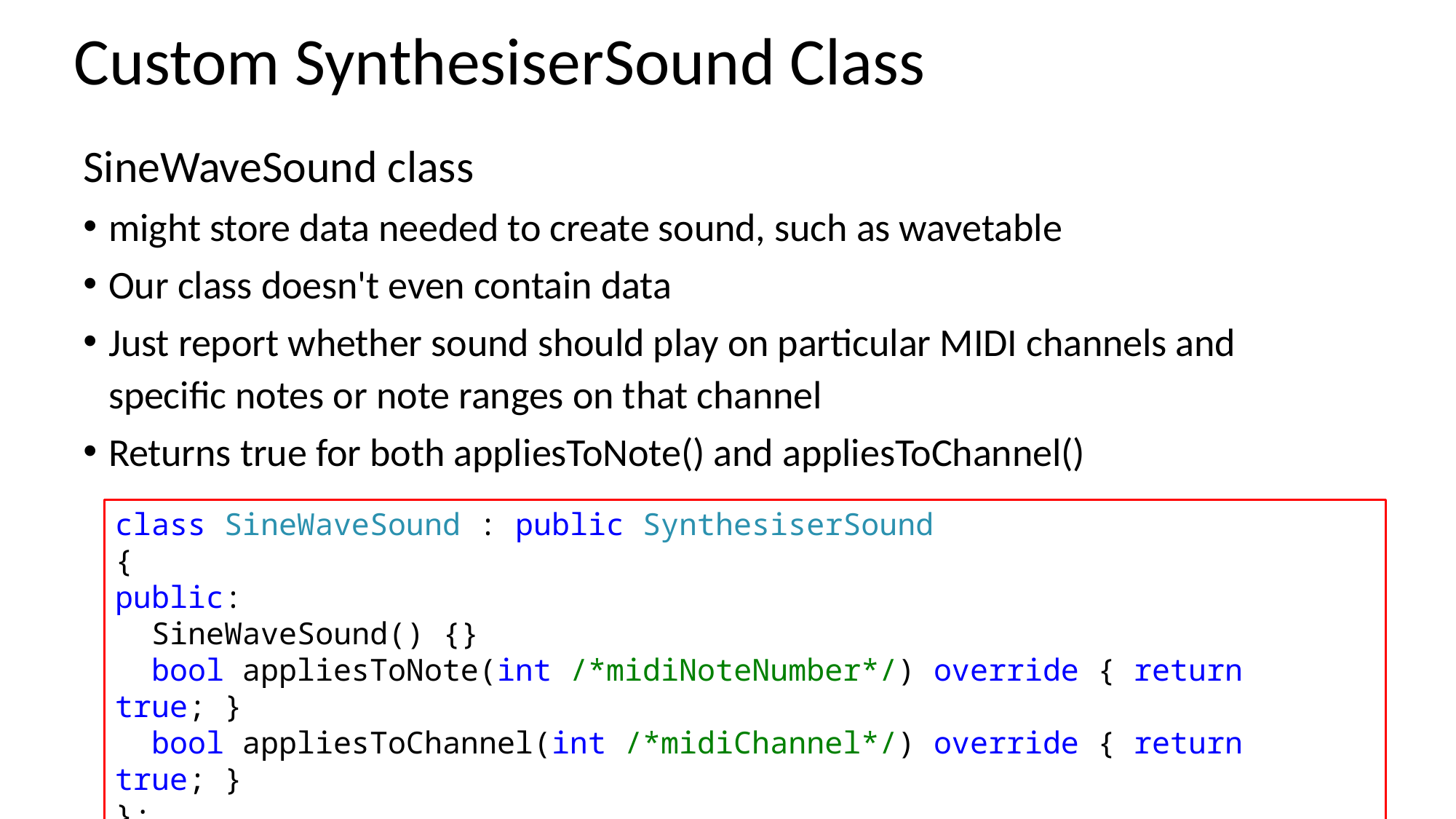

# Custom SynthesiserSound Class
SineWaveSound class
might store data needed to create sound, such as wavetable
Our class doesn't even contain data
Just report whether sound should play on particular MIDI channels and specific notes or note ranges on that channel
Returns true for both appliesToNote() and appliesToChannel()
class SineWaveSound : public SynthesiserSound
{
public:
  SineWaveSound() {}
  bool appliesToNote(int /*midiNoteNumber*/) override { return true; }
  bool appliesToChannel(int /*midiChannel*/) override { return true; }
};